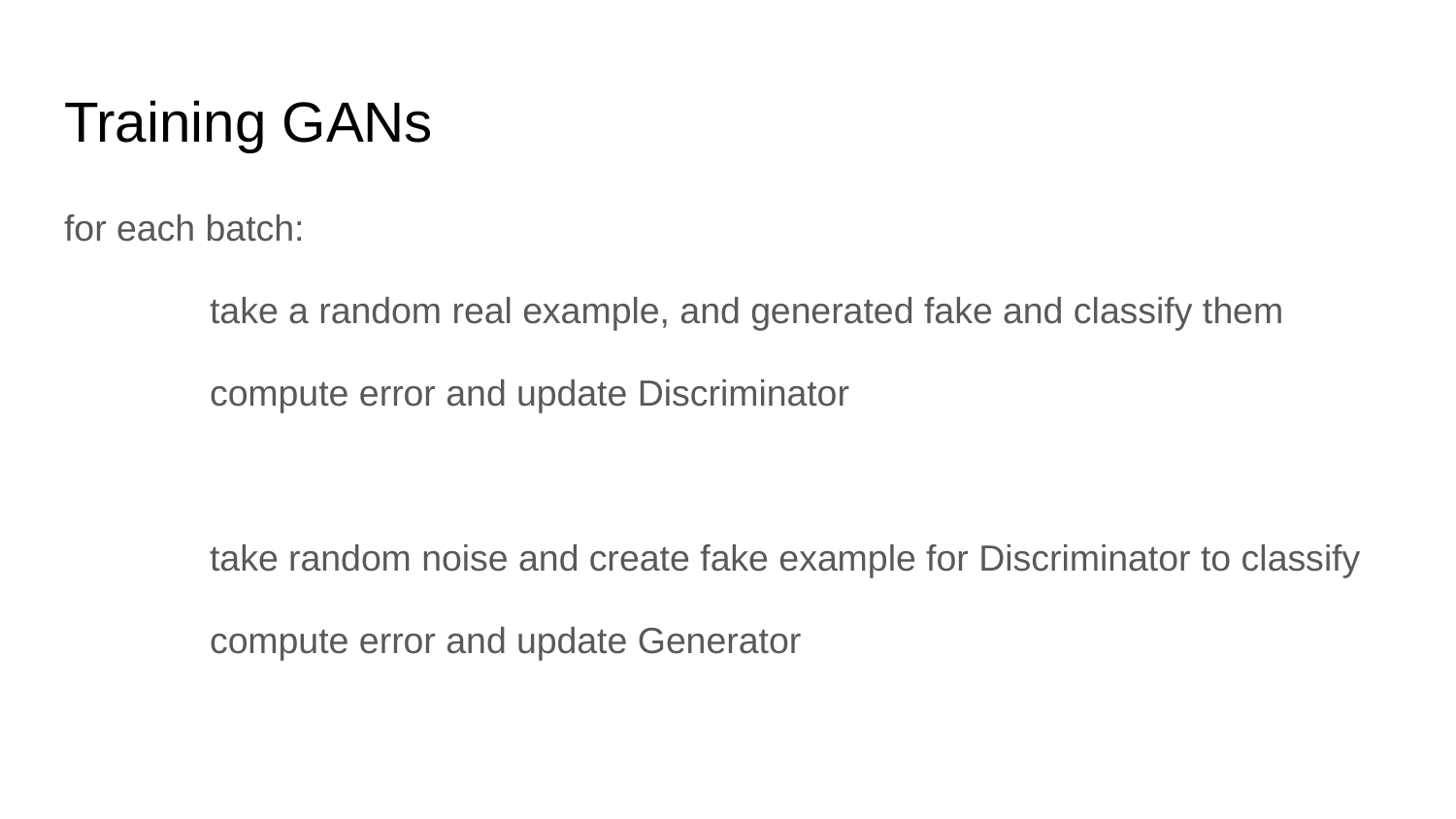

# Training GANs
for each batch:
	take a random real example, and generated fake and classify them
	compute error and update Discriminator

	take random noise and create fake example for Discriminator to classify
	compute error and update Generator